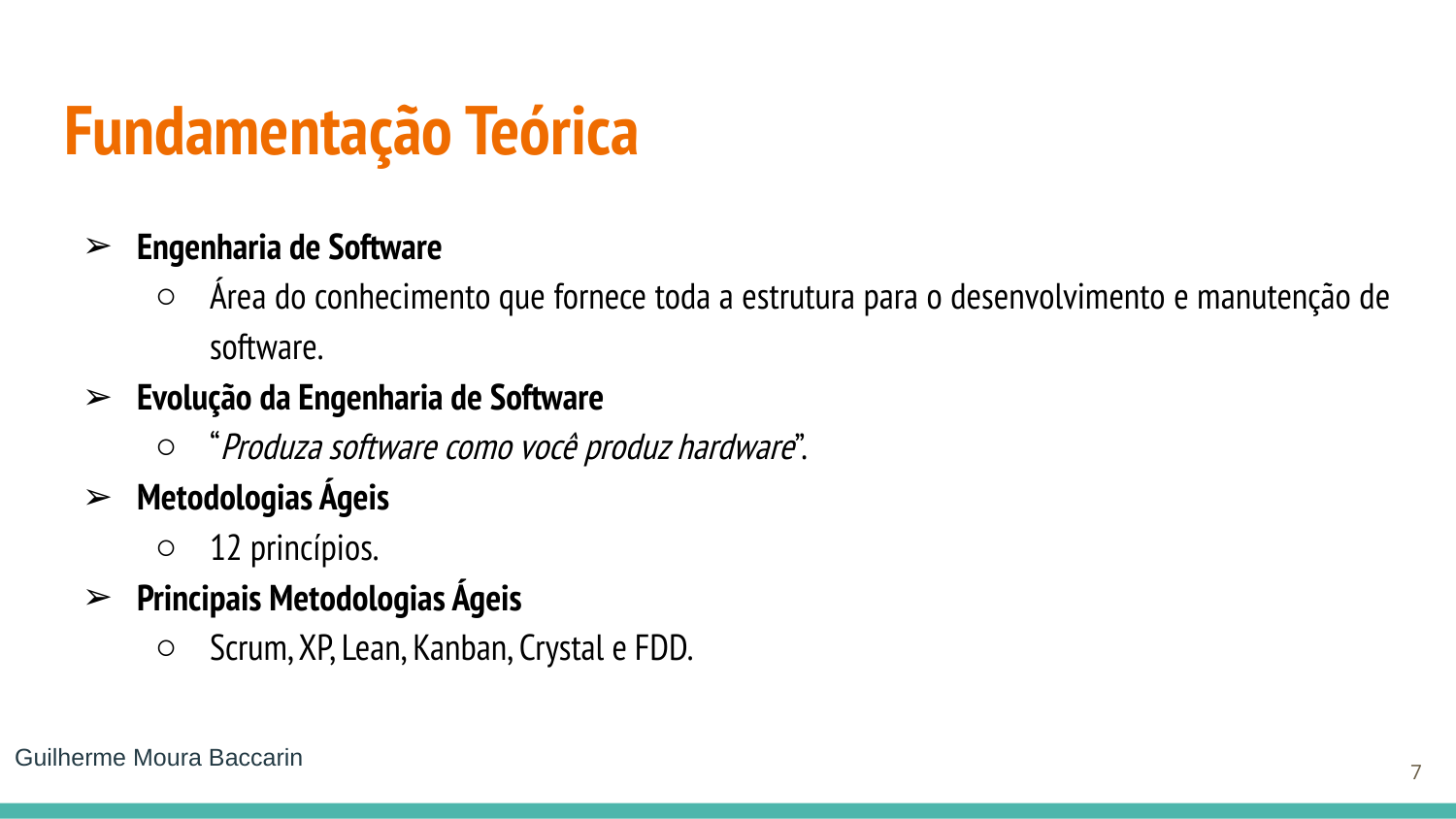

# Fundamentação Teórica
Engenharia de Software
Área do conhecimento que fornece toda a estrutura para o desenvolvimento e manutenção de software.
Evolução da Engenharia de Software
“Produza software como você produz hardware”.
Metodologias Ágeis
12 princípios.
Principais Metodologias Ágeis
Scrum, XP, Lean, Kanban, Crystal e FDD.
Guilherme Moura Baccarin
7